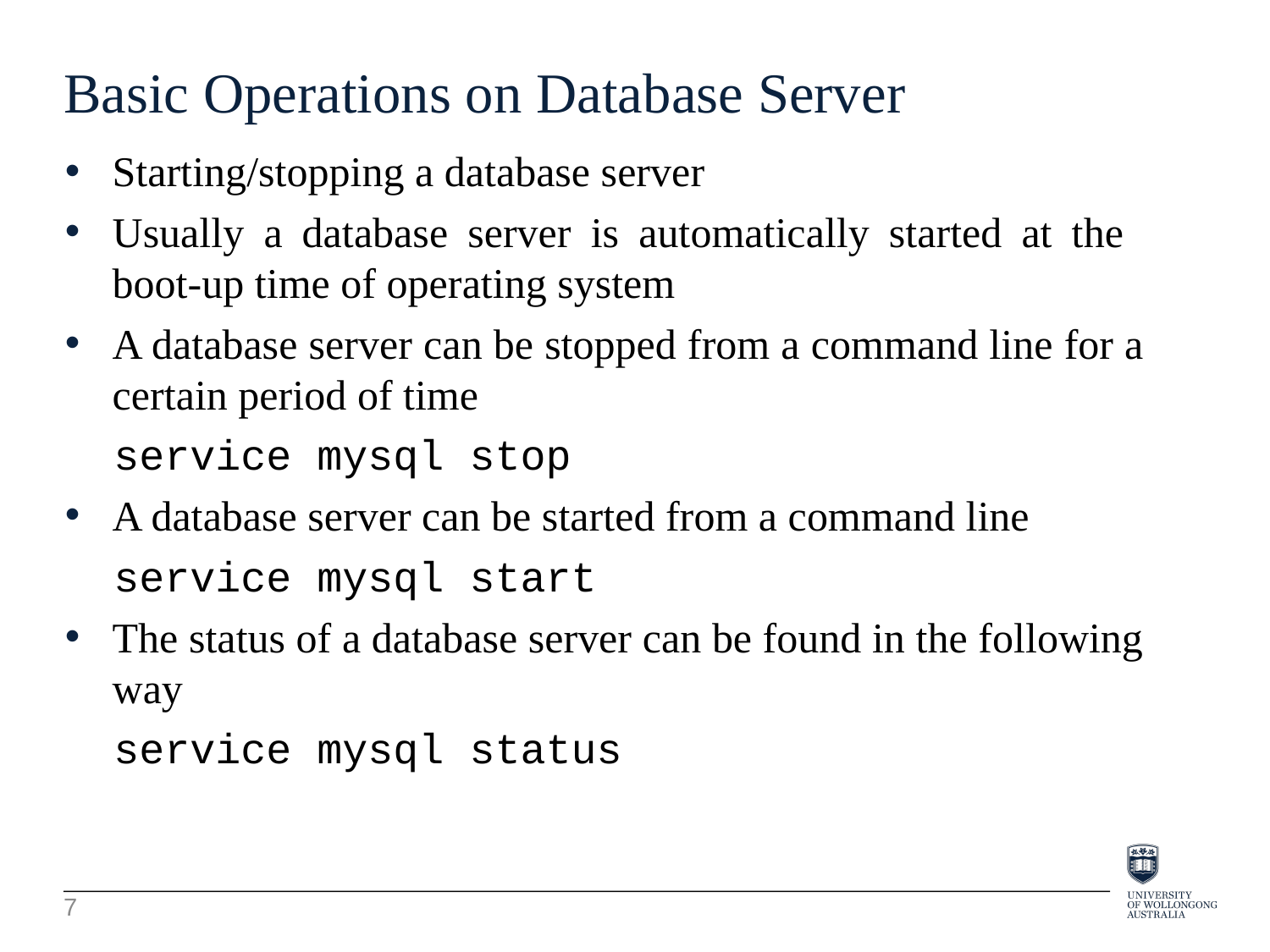

Basic Operations on Database Server
Starting/stopping a database server
Usually a database server is automatically started at the  boot-up time of operating system
A database server can be stopped from a command line for a certain period of time
service mysql stop
A database server can be started from a command line
service mysql start
The status of a database server can be found in the following way
service mysql status
7